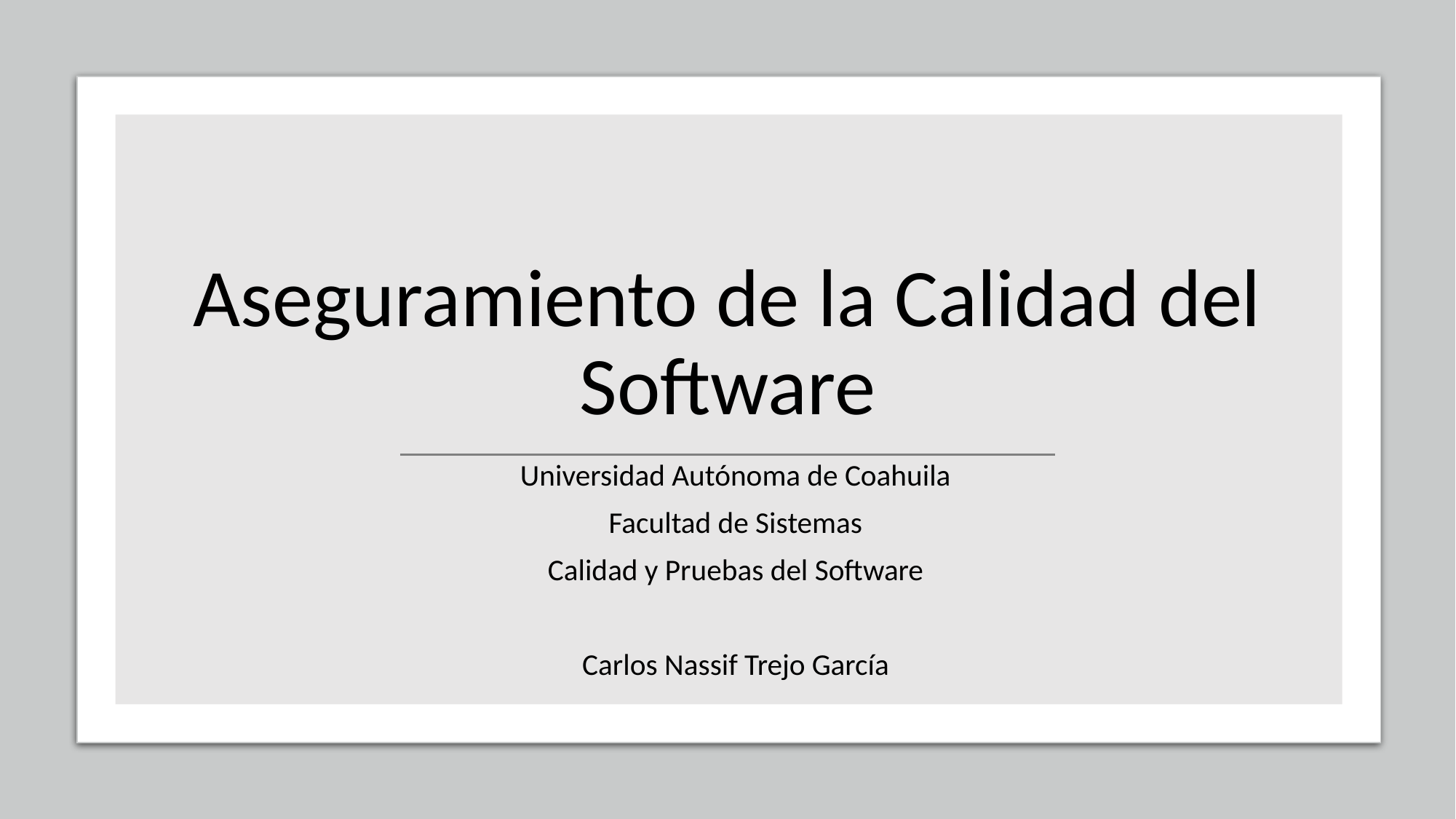

# Aseguramiento de la Calidad del Software
Universidad Autónoma de Coahuila
Facultad de Sistemas
Calidad y Pruebas del Software

Carlos Nassif Trejo García